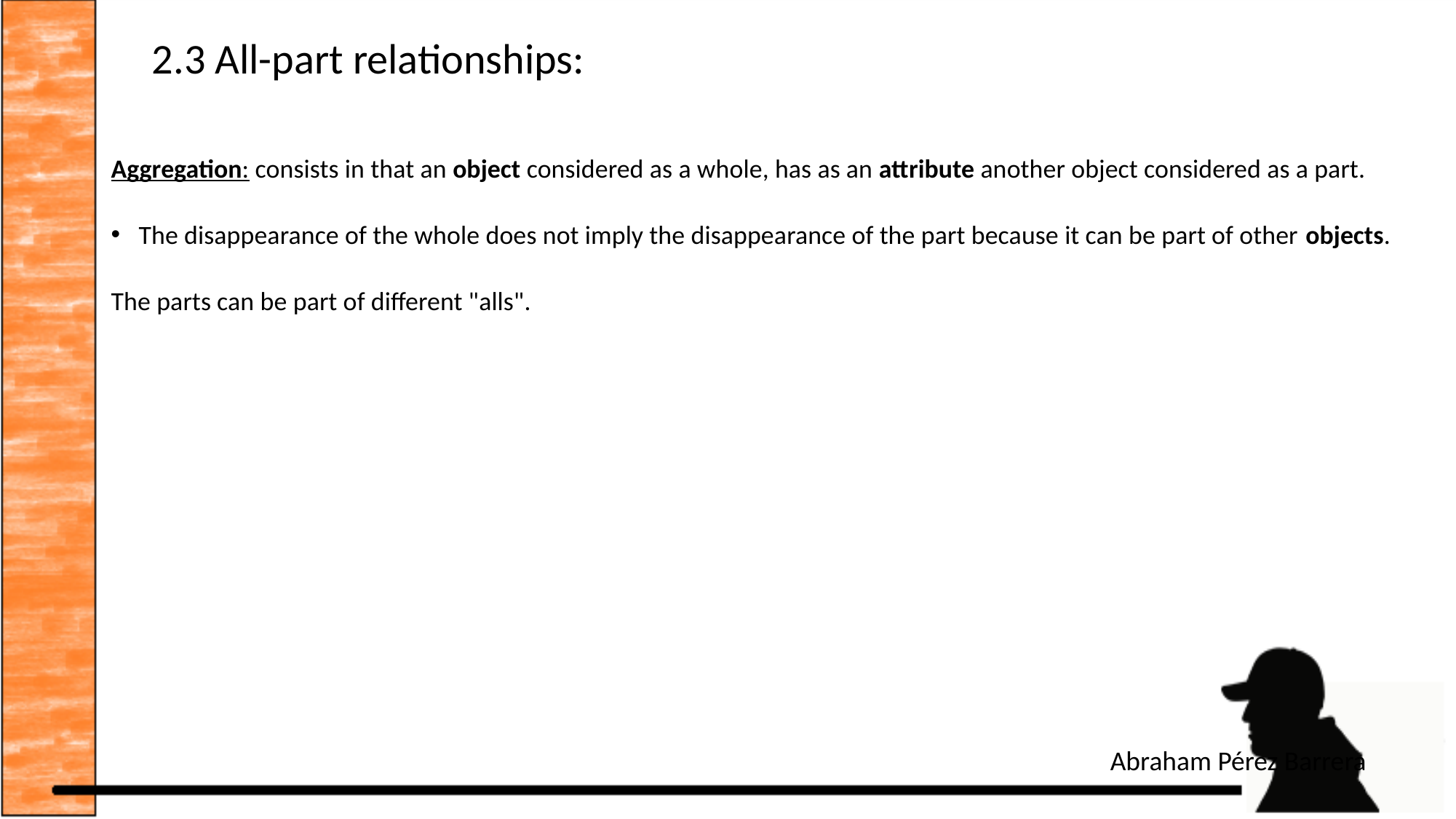

# 2.3 All-part relationships:
Aggregation: consists in that an object considered as a whole, has as an attribute another object considered as a part.
The disappearance of the whole does not imply the disappearance of the part because it can be part of other objects.
The parts can be part of different "alls".